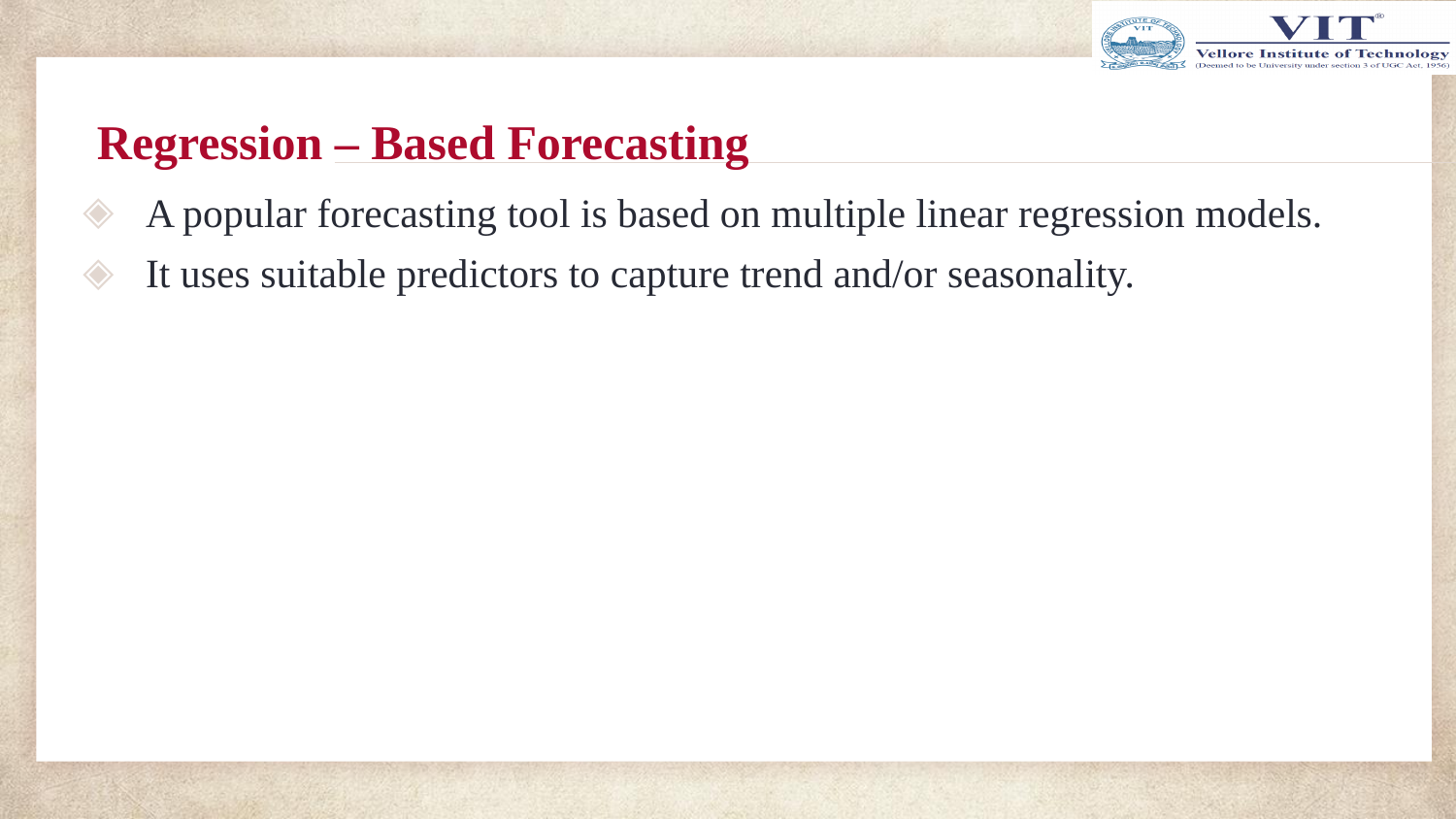

# Regression – Based Forecasting
A popular forecasting tool is based on multiple linear regression models.
It uses suitable predictors to capture trend and/or seasonality.